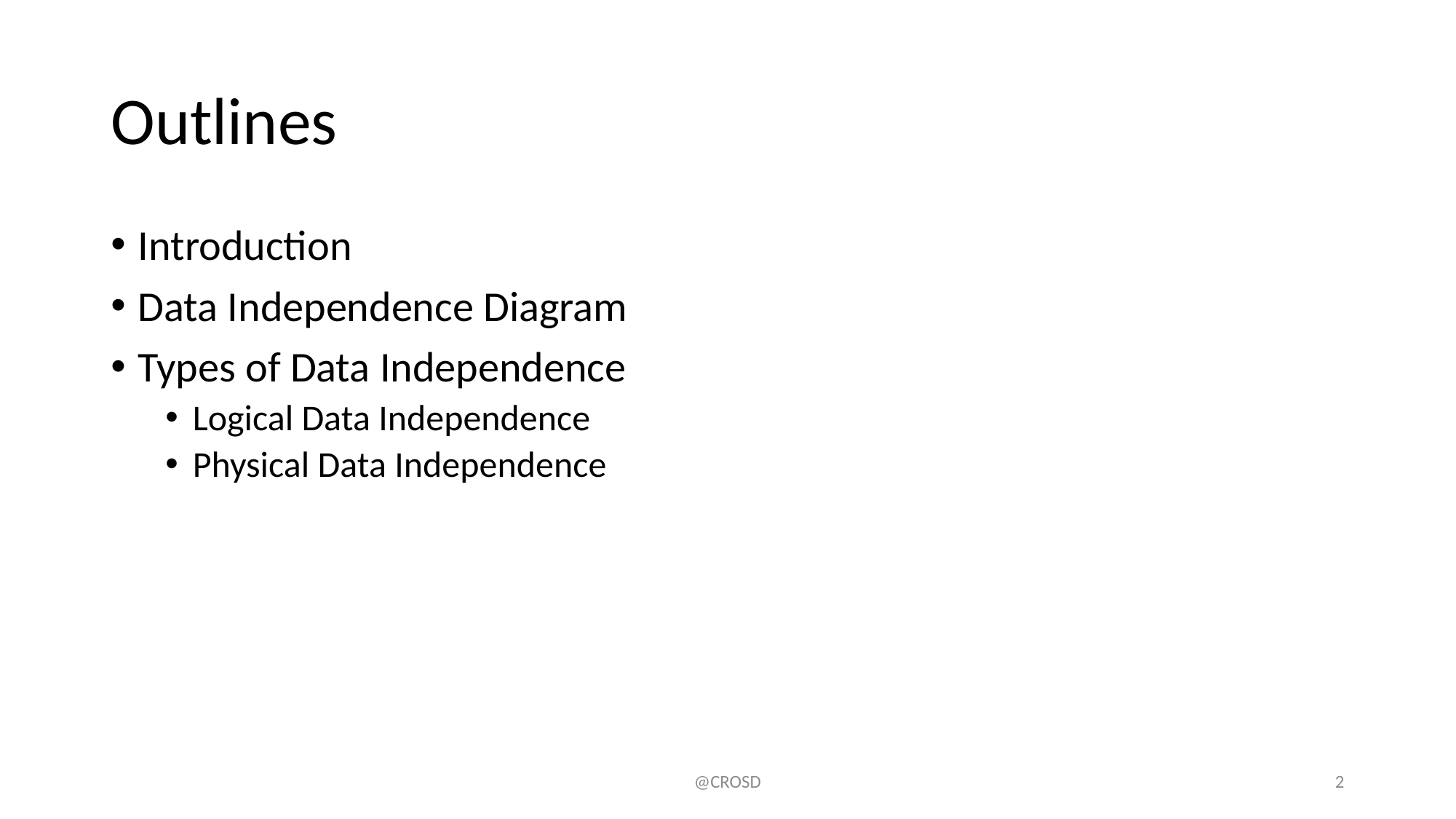

# Outlines
Introduction
Data Independence Diagram
Types of Data Independence
Logical Data Independence
Physical Data Independence
@CROSD
2